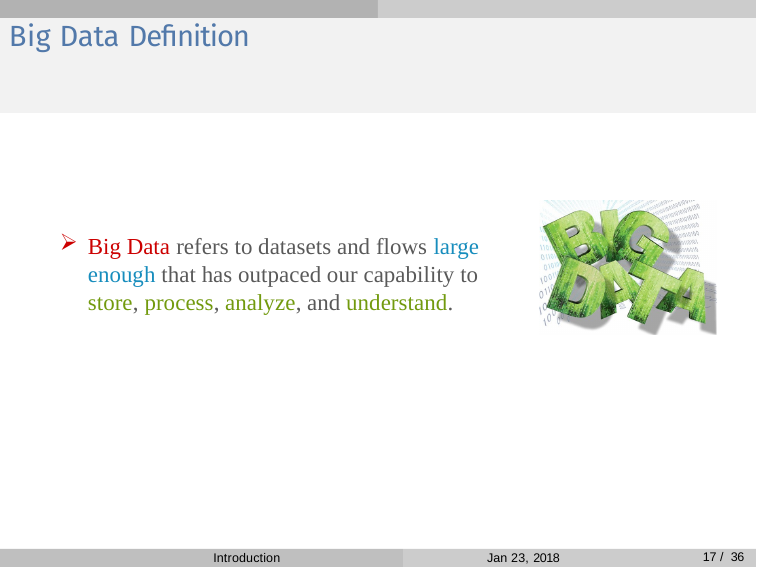

# Big Data Definition

Big Data refers to datasets and flows large  enough that has outpaced our capability to  store, process, analyze, and understand.

17 / 36
Introduction
Jan 23, 2018